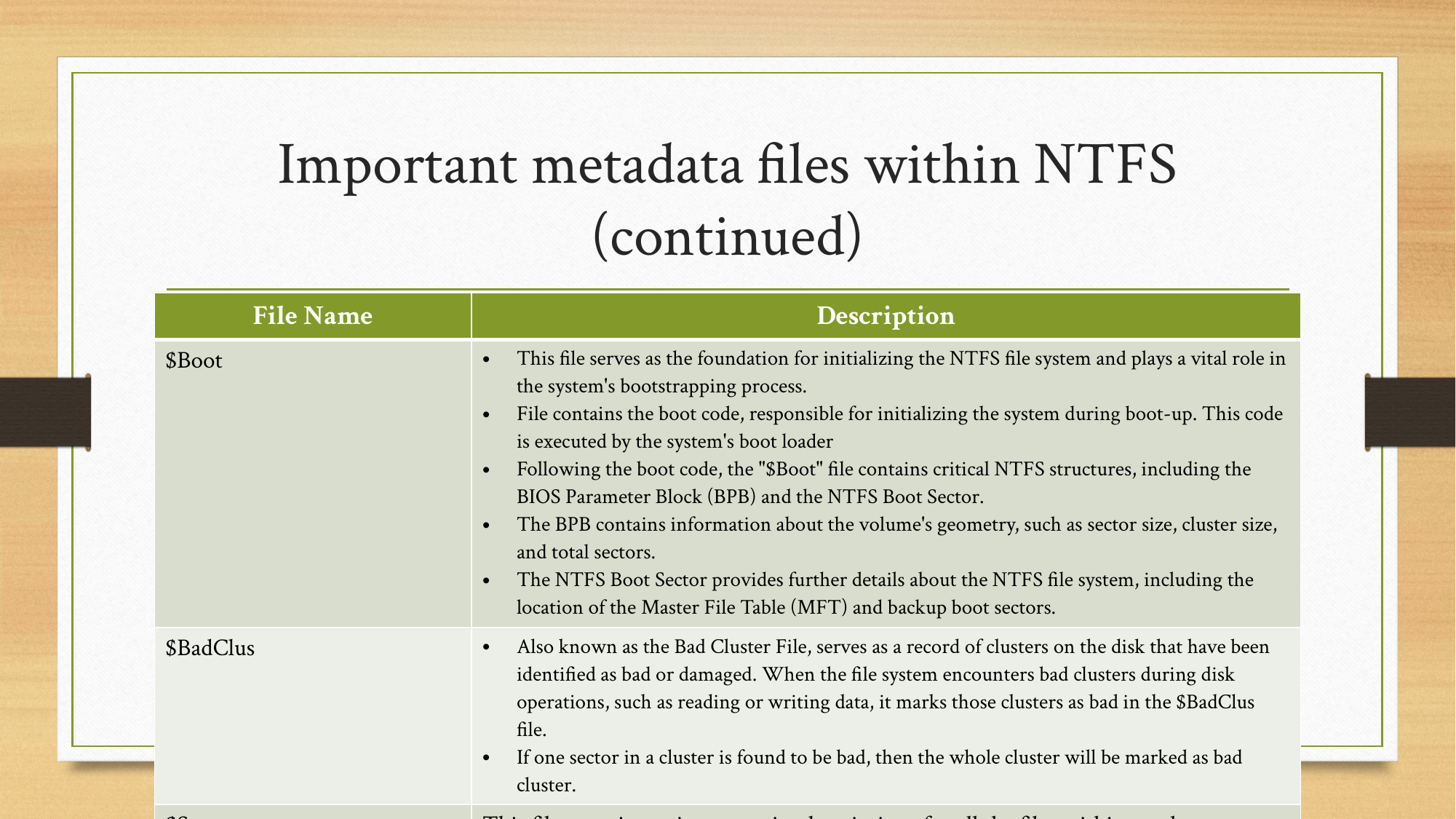

# Important metadata files within NTFS (continued)
| File Name | Description |
| --- | --- |
| $Boot | This file serves as the foundation for initializing the NTFS file system and plays a vital role in the system's bootstrapping process. File contains the boot code, responsible for initializing the system during boot-up. This code is executed by the system's boot loader Following the boot code, the "$Boot" file contains critical NTFS structures, including the BIOS Parameter Block (BPB) and the NTFS Boot Sector. The BPB contains information about the volume's geometry, such as sector size, cluster size, and total sectors. The NTFS Boot Sector provides further details about the NTFS file system, including the location of the Master File Table (MFT) and backup boot sectors. |
| $BadClus | Also known as the Bad Cluster File, serves as a record of clusters on the disk that have been identified as bad or damaged. When the file system encounters bad clusters during disk operations, such as reading or writing data, it marks those clusters as bad in the $BadClus file. If one sector in a cluster is found to be bad, then the whole cluster will be marked as bad cluster. |
| $Secure | This file contains unique security descriptions for all the files within a volume. |